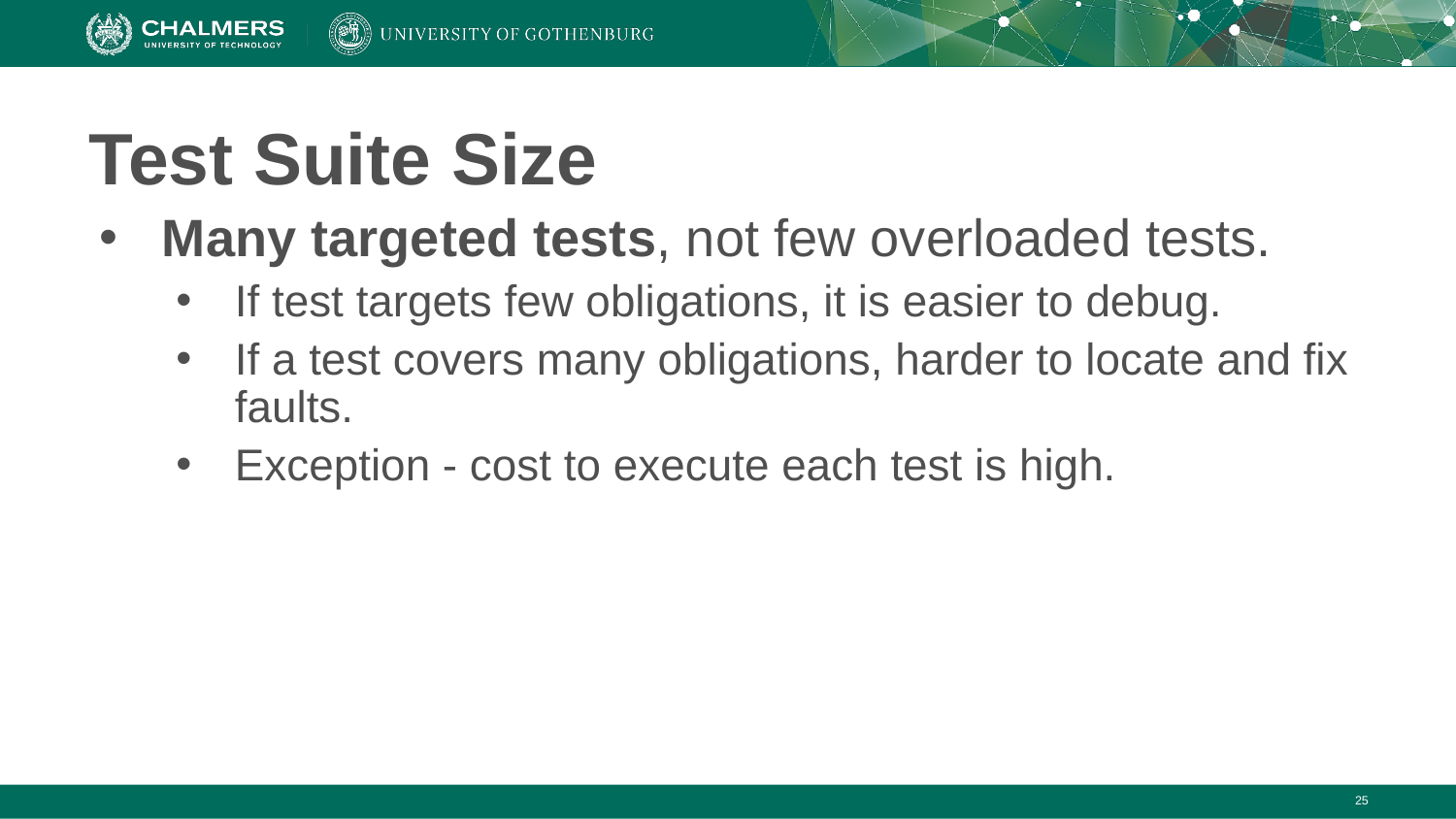

# Test Suite Size
Many targeted tests, not few overloaded tests.
If test targets few obligations, it is easier to debug.
If a test covers many obligations, harder to locate and fix faults.
Exception - cost to execute each test is high.
25